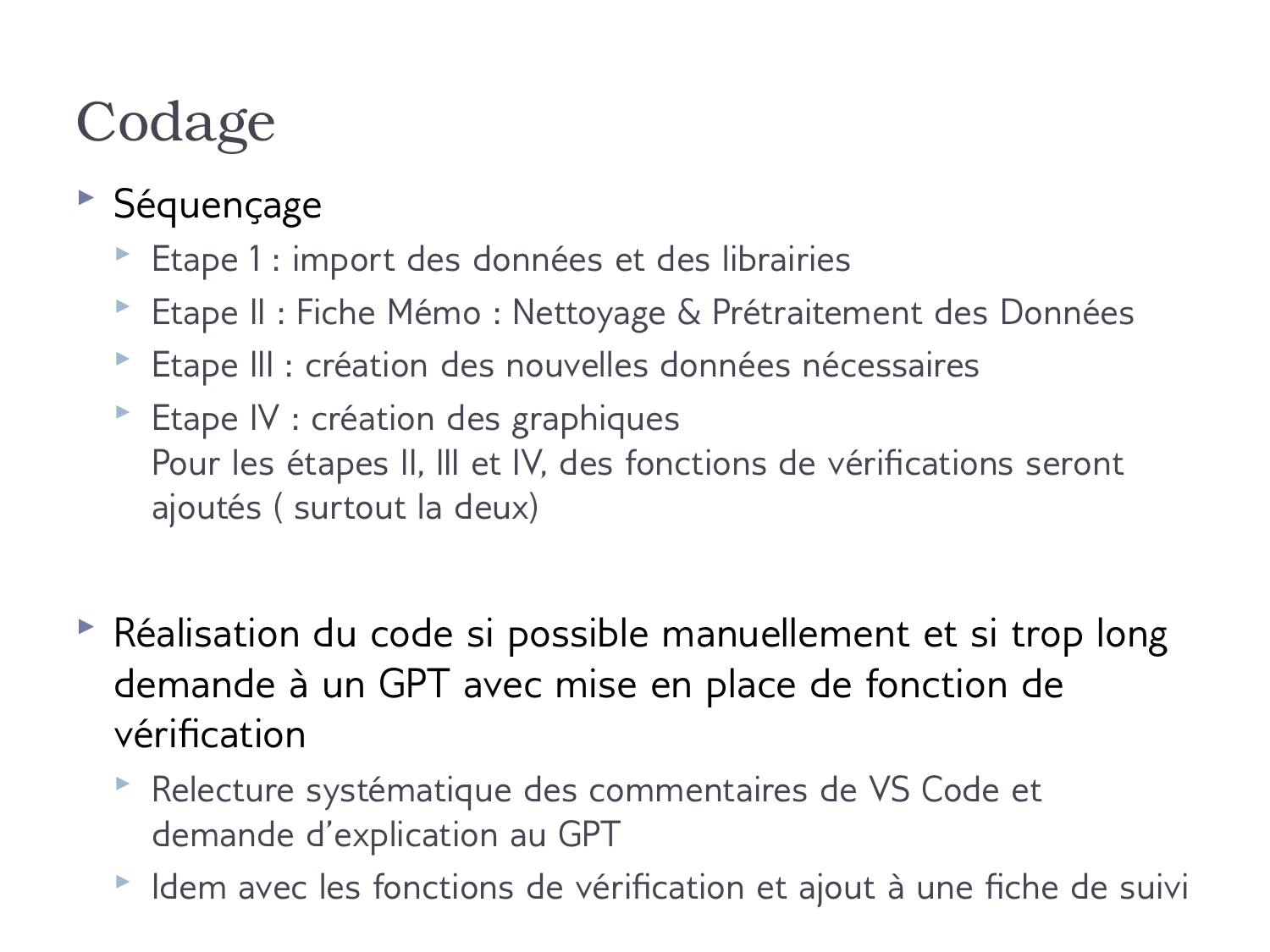

# Codage
Séquençage
Etape 1 : import des données et des librairies
Etape II : Fiche Mémo : Nettoyage & Prétraitement des Données
Etape III : création des nouvelles données nécessaires
Etape IV : création des graphiques
Pour les étapes II, III et IV, des fonctions de vérifications seront ajoutés ( surtout la deux)

Réalisation du code si possible manuellement et si trop long demande à un GPT avec mise en place de fonction de vérification
Relecture systématique des commentaires de VS Code et demande d’explication au GPT
Idem avec les fonctions de vérification et ajout à une fiche de suivi